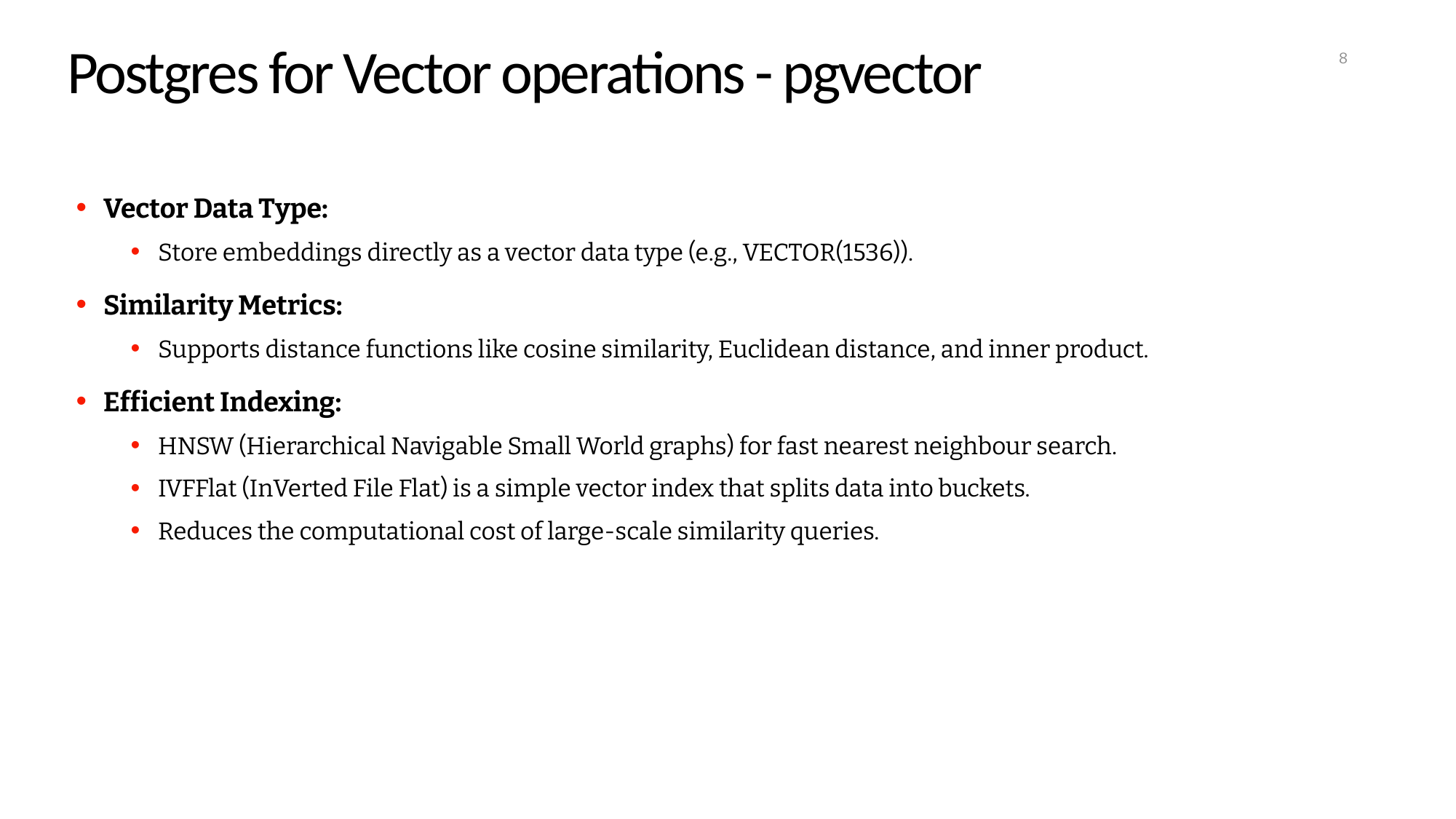

# Postgres for Vector operations - pgvector
8
Vector Data Type:
Store embeddings directly as a vector data type (e.g., VECTOR(1536)).
Similarity Metrics:
Supports distance functions like cosine similarity, Euclidean distance, and inner product.
Efficient Indexing:
HNSW (Hierarchical Navigable Small World graphs) for fast nearest neighbour search.
IVFFlat (InVerted File Flat) is a simple vector index that splits data into buckets.
Reduces the computational cost of large-scale similarity queries.